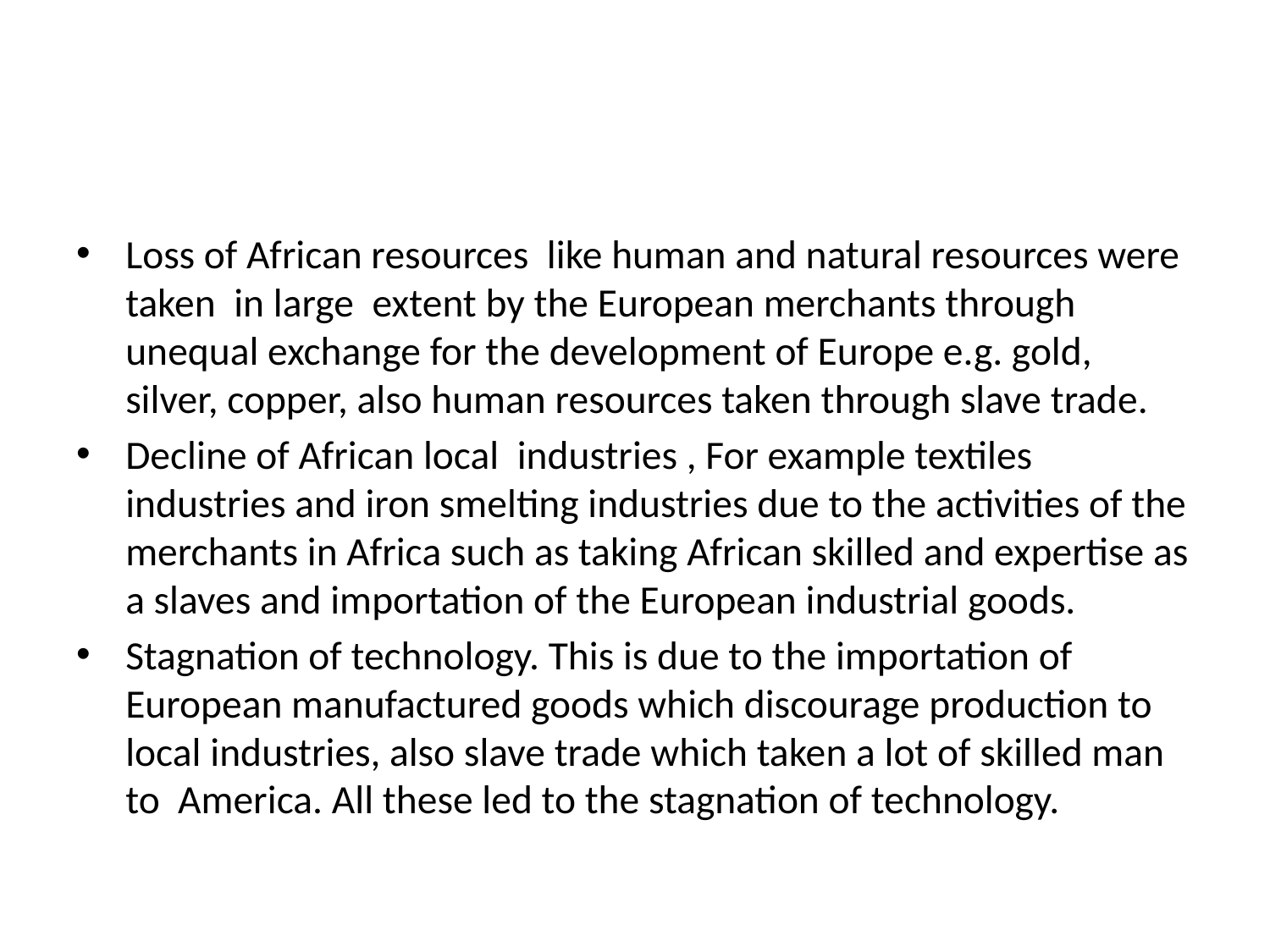

#
Loss of African resources  like human and natural resources were  taken  in large  extent by the European merchants through unequal exchange for the development of Europe e.g. gold, silver, copper, also human resources taken through slave trade.
Decline of African local  industries , For example textiles industries and iron smelting industries due to the activities of the merchants in Africa such as taking African skilled and expertise as a slaves and importation of the European industrial goods.
Stagnation of technology. This is due to the importation of European manufactured goods which discourage production to local industries, also slave trade which taken a lot of skilled man to  America. All these led to the stagnation of technology.